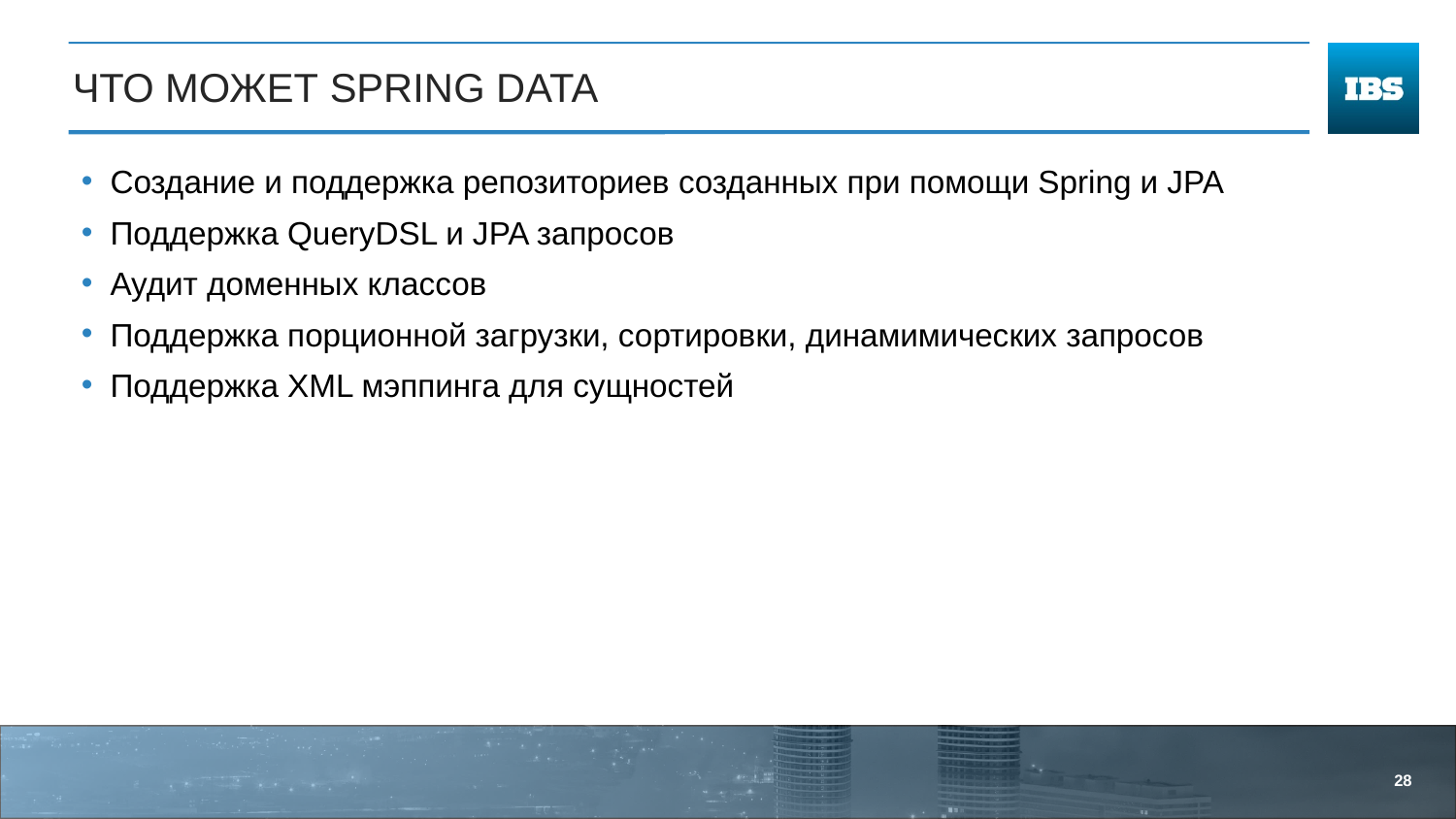

# Что может Spring Data
Создание и поддержка репозиториев созданных при помощи Spring и JPA
Поддержка QueryDSL и JPA запросов
Аудит доменных классов
Поддержка порционной загрузки, сортировки, динамимических запросов
Поддержка XML мэппинга для сущностей